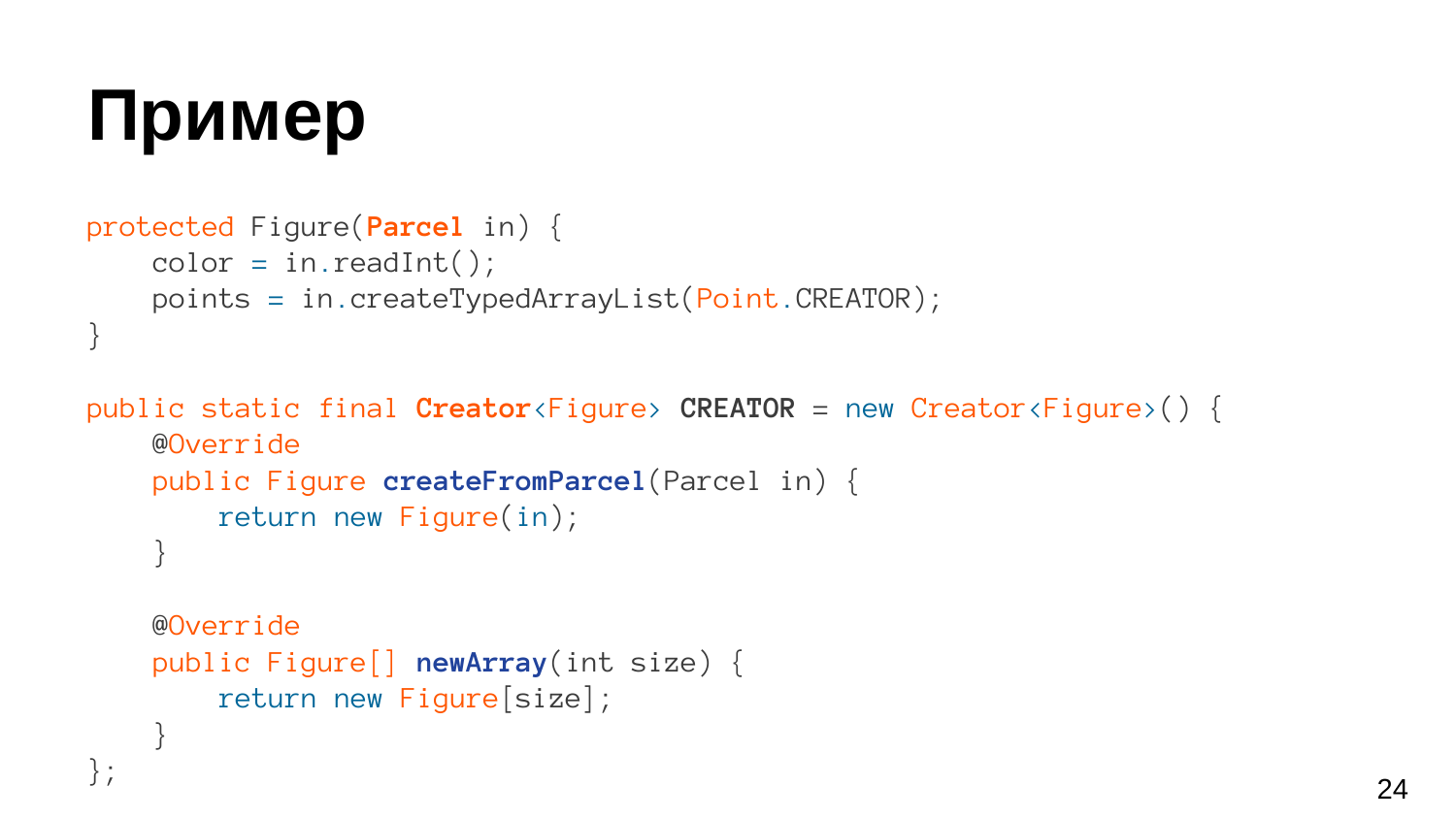

# Пример
protected Figure(Parcel in) {
    color = in.readInt();
    points = in.createTypedArrayList(Point.CREATOR);
}

public static final Creator<Figure> CREATOR = new Creator<Figure>() {
    @Override
    public Figure createFromParcel(Parcel in) {
        return new Figure(in);
    }
    @Override
    public Figure[] newArray(int size) {
        return new Figure[size];
    }
};
24